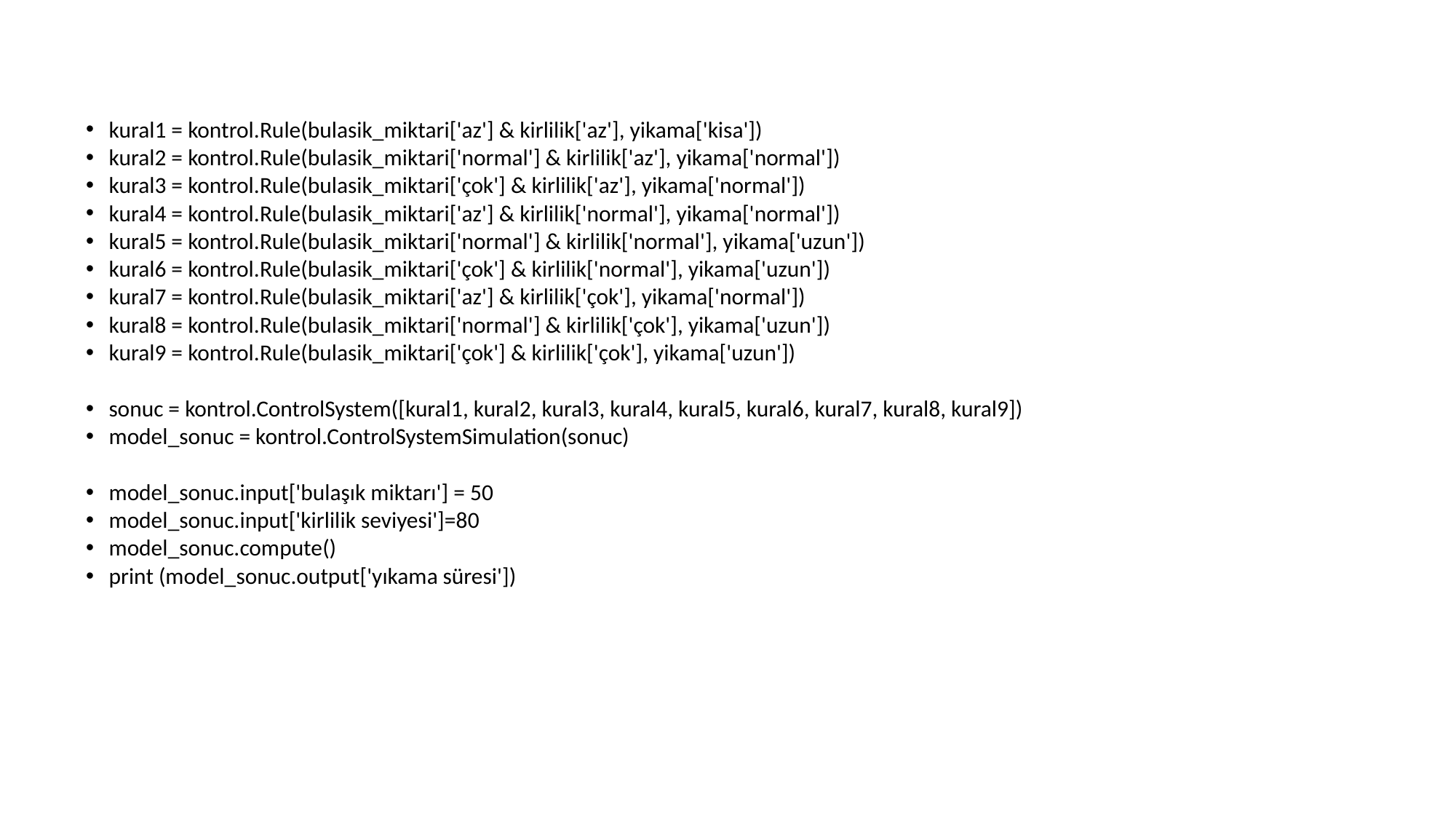

kural1 = kontrol.Rule(bulasik_miktari['az'] & kirlilik['az'], yikama['kisa'])
kural2 = kontrol.Rule(bulasik_miktari['normal'] & kirlilik['az'], yikama['normal'])
kural3 = kontrol.Rule(bulasik_miktari['çok'] & kirlilik['az'], yikama['normal'])
kural4 = kontrol.Rule(bulasik_miktari['az'] & kirlilik['normal'], yikama['normal'])
kural5 = kontrol.Rule(bulasik_miktari['normal'] & kirlilik['normal'], yikama['uzun'])
kural6 = kontrol.Rule(bulasik_miktari['çok'] & kirlilik['normal'], yikama['uzun'])
kural7 = kontrol.Rule(bulasik_miktari['az'] & kirlilik['çok'], yikama['normal'])
kural8 = kontrol.Rule(bulasik_miktari['normal'] & kirlilik['çok'], yikama['uzun'])
kural9 = kontrol.Rule(bulasik_miktari['çok'] & kirlilik['çok'], yikama['uzun'])

sonuc = kontrol.ControlSystem([kural1, kural2, kural3, kural4, kural5, kural6, kural7, kural8, kural9])
model_sonuc = kontrol.ControlSystemSimulation(sonuc)

model_sonuc.input['bulaşık miktarı'] = 50
model_sonuc.input['kirlilik seviyesi']=80
model_sonuc.compute()
print (model_sonuc.output['yıkama süresi'])